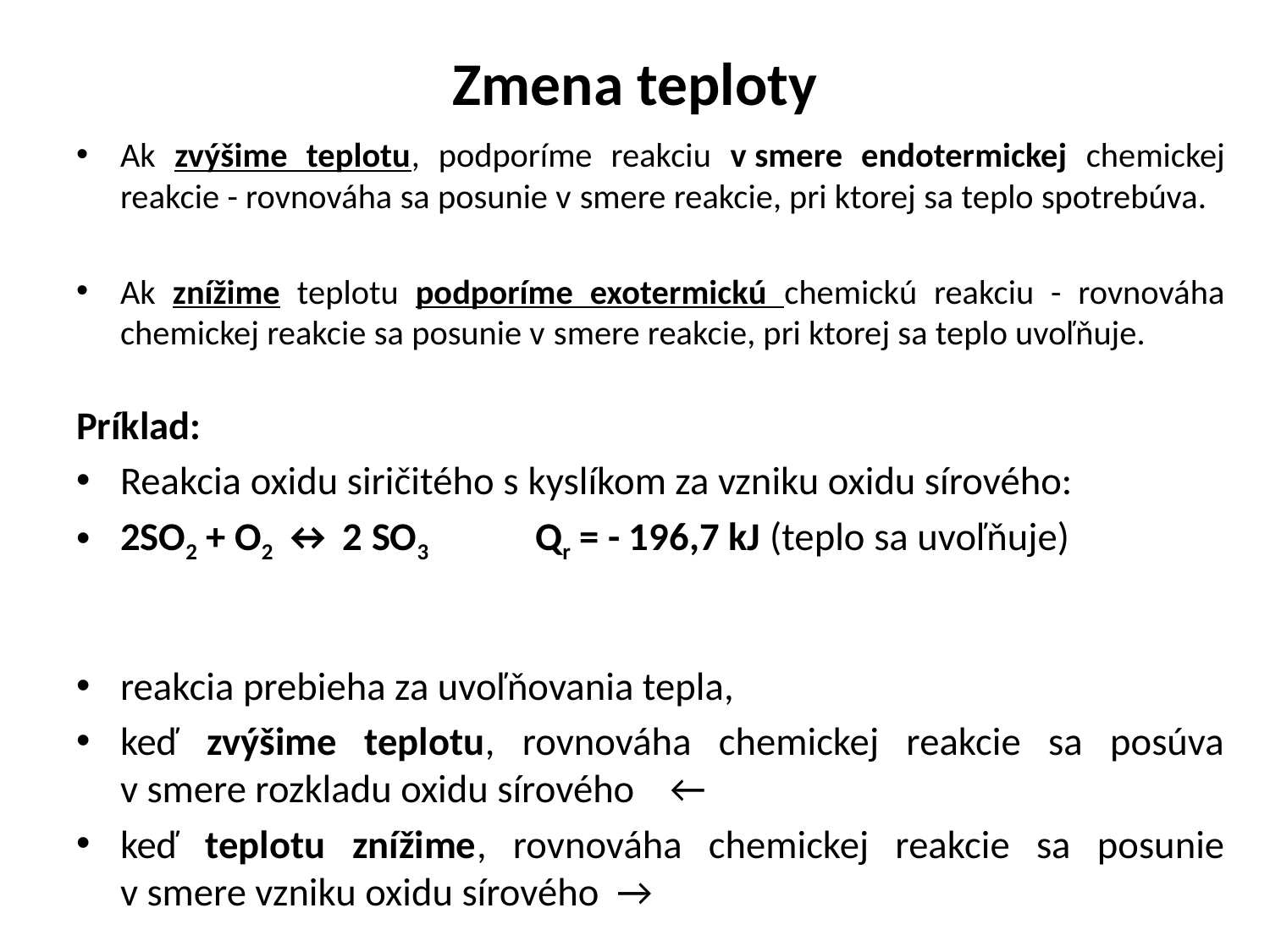

# Zmena teploty
Ak zvýšime teplotu, podporíme reakciu v smere endotermickej chemickej reakcie - rovnováha sa posunie v smere reakcie, pri ktorej sa teplo spotrebúva.

Ak znížime teplotu podporíme exotermickú chemickú reakciu - rovnováha chemickej reakcie sa posunie v smere reakcie, pri ktorej sa teplo uvoľňuje.

Príklad:
Reakcia oxidu siričitého s kyslíkom za vzniku oxidu sírového:
2SO2 + O2 ↔ 2 SO3            Qr = - 196,7 kJ (teplo sa uvoľňuje)

reakcia prebieha za uvoľňovania tepla,
keď zvýšime teplotu, rovnováha chemickej reakcie sa posúva v smere rozkladu oxidu sírového    ←
keď teplotu znížime, rovnováha chemickej reakcie sa posunie v smere vzniku oxidu sírového  →